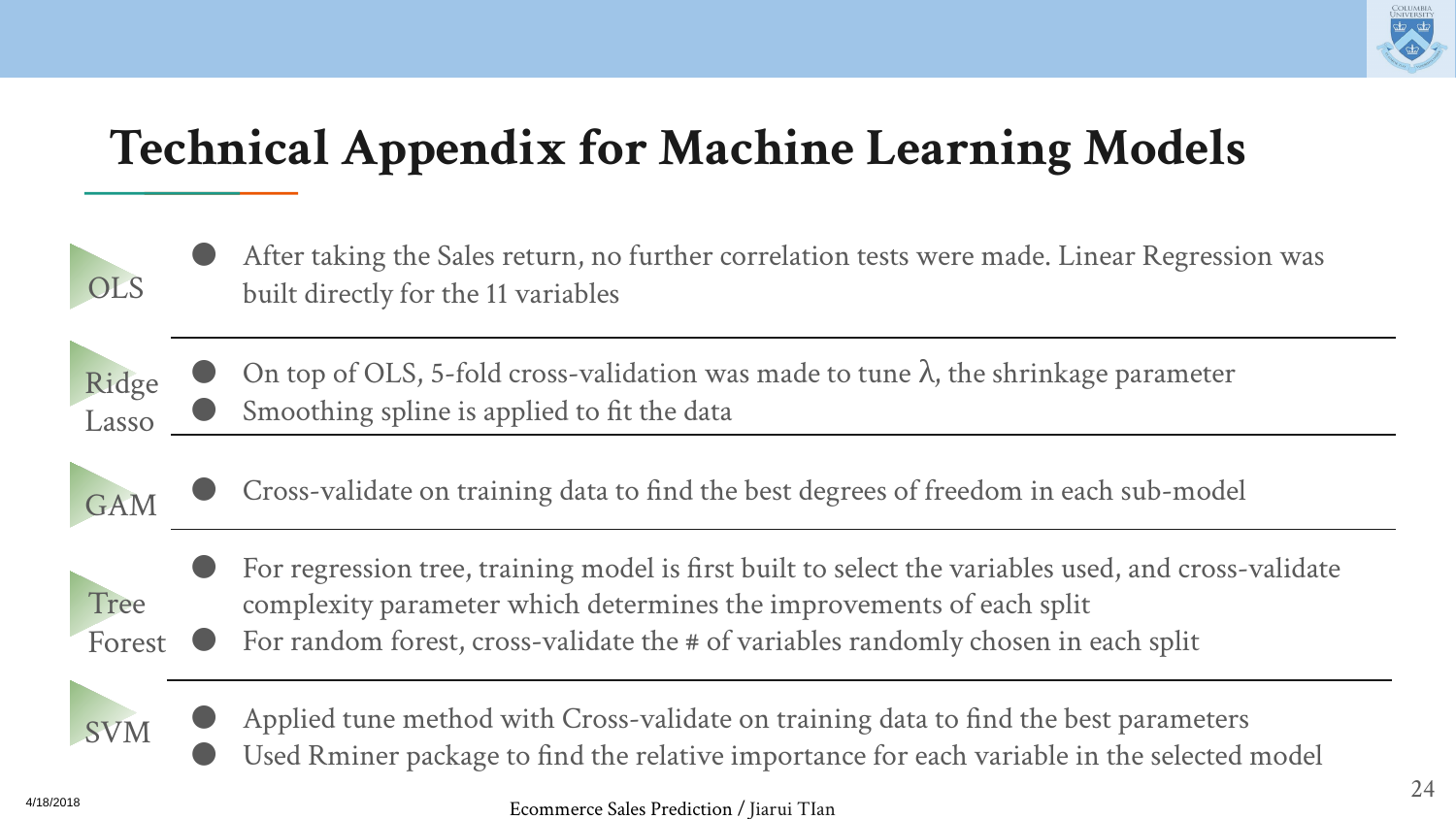

# Technical Appendix for Machine Learning Models

OLS
After taking the Sales return, no further correlation tests were made. Linear Regression was built directly for the 11 variables

On top of OLS, 5-fold cross-validation was made to tune λ, the shrinkage parameter
Smoothing spline is applied to fit the data

Cross-validate on training data to find the best degrees of freedom in each sub-model

For regression tree, training model is first built to select the variables used, and cross-validate complexity parameter which determines the improvements of each split
For random forest, cross-validate the # of variables randomly chosen in each split

Applied tune method with Cross-validate on training data to find the best parameters
Used Rminer package to find the relative importance for each variable in the selected model

Ridge Lasso

GAM

Tree Forest

SVM

24
Jiarui TIan